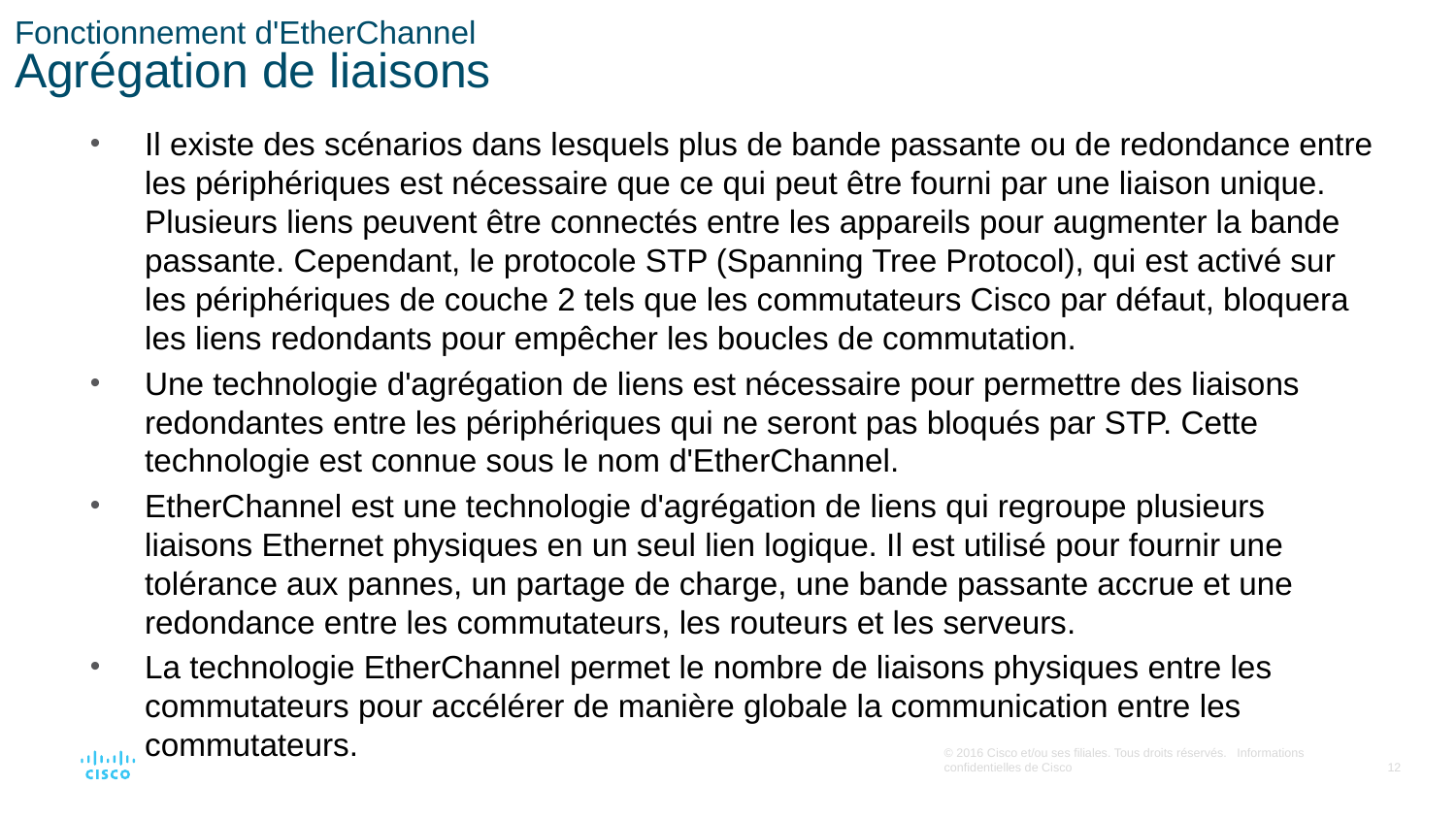

# Fonctionnement d'EtherChannel Agrégation de liaisons
Il existe des scénarios dans lesquels plus de bande passante ou de redondance entre les périphériques est nécessaire que ce qui peut être fourni par une liaison unique. Plusieurs liens peuvent être connectés entre les appareils pour augmenter la bande passante. Cependant, le protocole STP (Spanning Tree Protocol), qui est activé sur les périphériques de couche 2 tels que les commutateurs Cisco par défaut, bloquera les liens redondants pour empêcher les boucles de commutation.
Une technologie d'agrégation de liens est nécessaire pour permettre des liaisons redondantes entre les périphériques qui ne seront pas bloqués par STP. Cette technologie est connue sous le nom d'EtherChannel.
EtherChannel est une technologie d'agrégation de liens qui regroupe plusieurs liaisons Ethernet physiques en un seul lien logique. Il est utilisé pour fournir une tolérance aux pannes, un partage de charge, une bande passante accrue et une redondance entre les commutateurs, les routeurs et les serveurs.
La technologie EtherChannel permet le nombre de liaisons physiques entre les commutateurs pour accélérer de manière globale la communication entre les commutateurs.